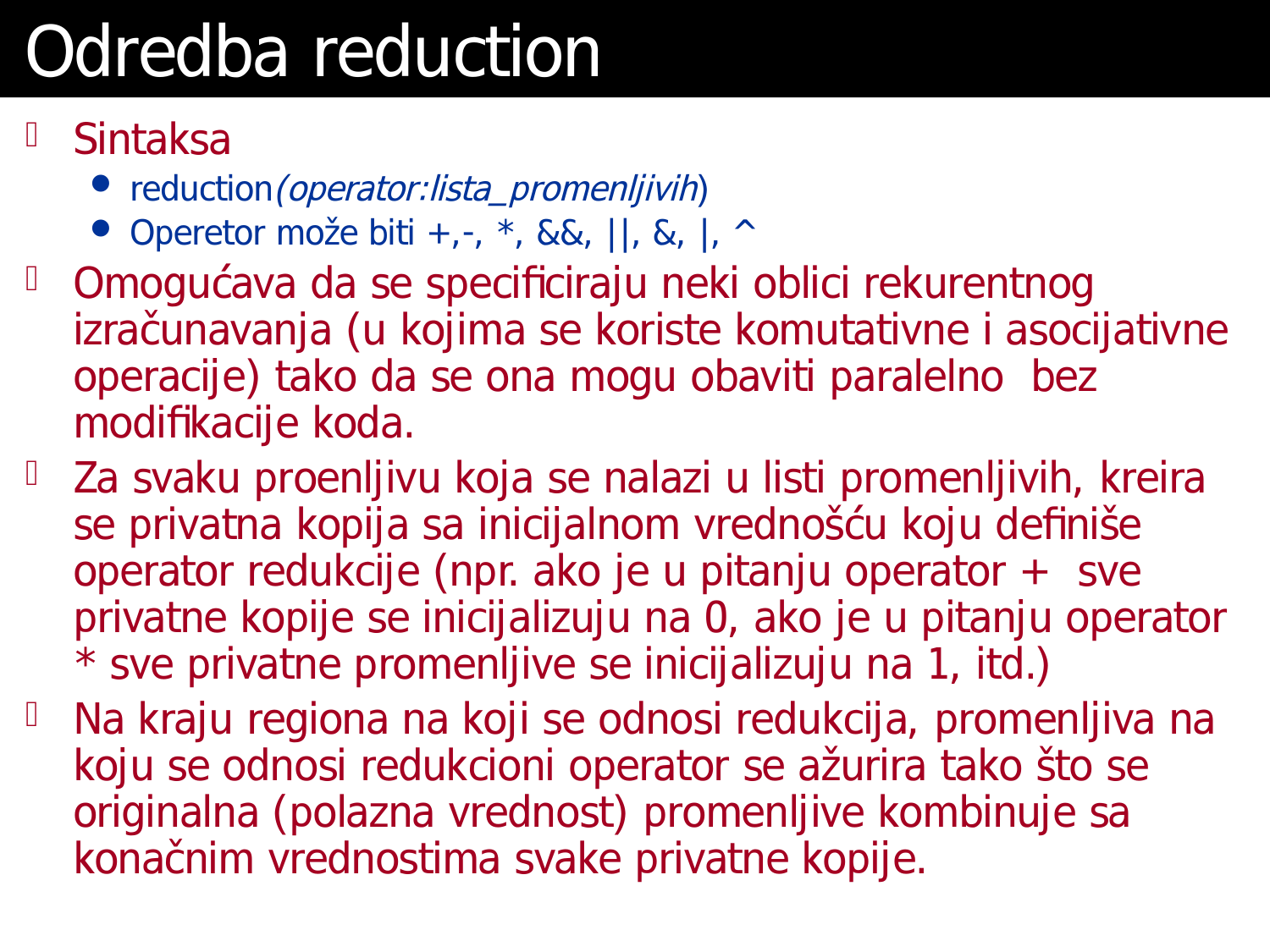

# Odredba reduction
Sintaksa
reduction(operator:lista_promenljivih)
Operetor može biti +,-, *, &&, ||, &, |, ^
Omogućava da se specificiraju neki oblici rekurentnog izračunavanja (u kojima se koriste komutativne i asocijativne operacije) tako da se ona mogu obaviti paralelno  bez modifikacije koda.
Za svaku proenljivu koja se nalazi u listi promenljivih, kreira se privatna kopija sa inicijalnom vrednošću koju definiše operator redukcije (npr. ako je u pitanju operator +  sve privatne kopije se inicijalizuju na 0, ako je u pitanju operator * sve privatne promenljive se inicijalizuju na 1, itd.)
Na kraju regiona na koji se odnosi redukcija, promenljiva na koju se odnosi redukcioni operator se ažurira tako što se originalna (polazna vrednost) promenljive kombinuje sa konačnim vrednostima svake privatne kopije.